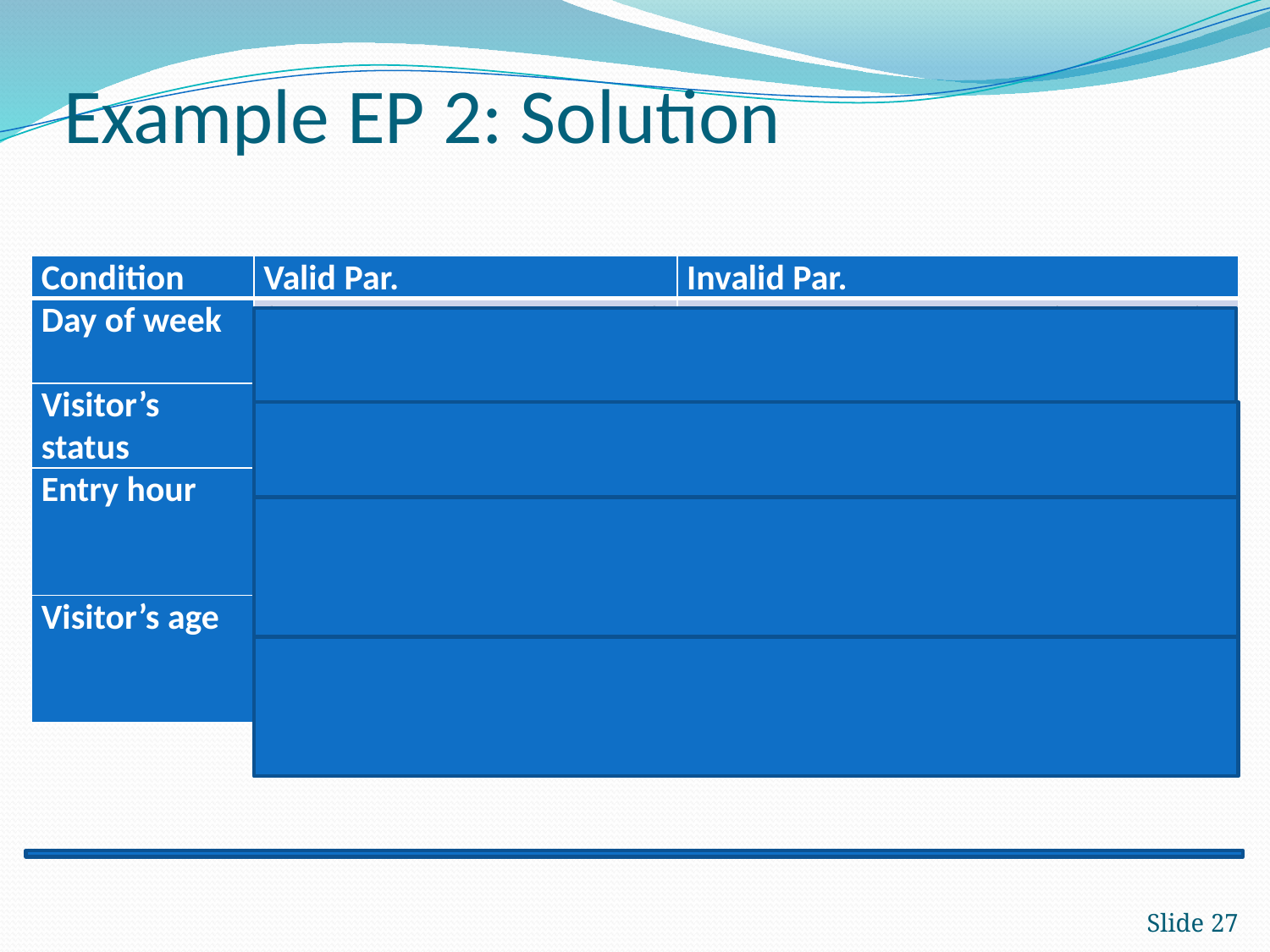

# Example EP 2: Solution
| Condition | Valid Par. | Invalid Par. |
| --- | --- | --- |
| Day of week | {Mon, Tue, Wed, Thurs, Fri } | Any alpha-numeric value (not a day) |
|  | {Sat, Sun} |  |
| Visitor’s status | OT | Other than OT or M |
|  | M |  |
| Entry hour | 6.00–19.00 | < 6.00 |
|  | 19.01–24.00 | >24.00 |
|  |  | Any alpha-numeric values (not time) |
| Visitor’s age | 0.0–16.00 | <0.0 |
|  | 16.01–60.00 | > 120.0 |
|  | 60.01–120.00 | Any alpha-numeric value (not an age) |

Slide 27